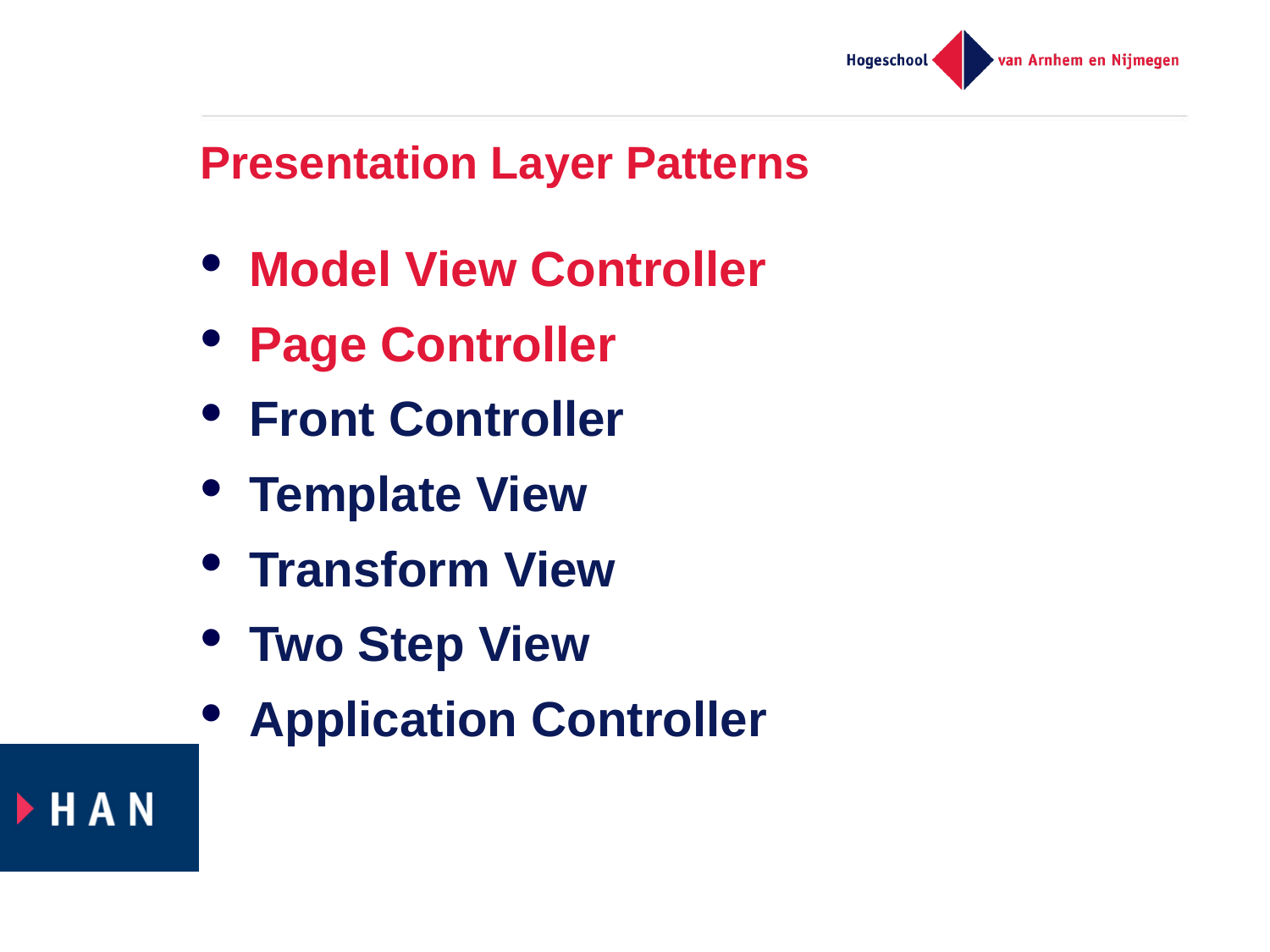

# Presentation Layer Patterns
Model View Controller
Page Controller
Front Controller
Template View
Transform View
Two Step View
Application Controller